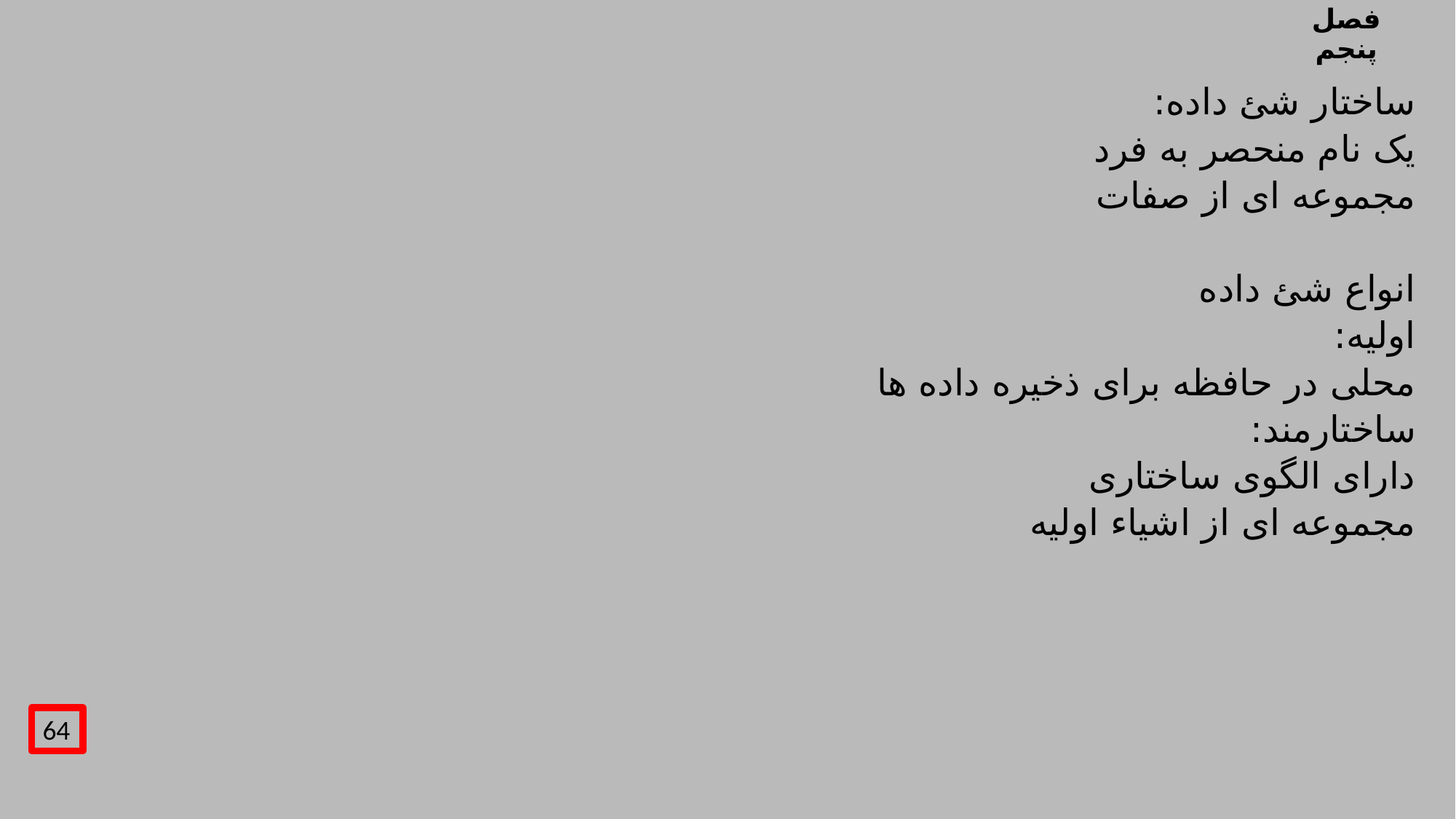

# فصل پنجم
ساختار شئ داده:
یک نام منحصر به فرد
مجموعه ای از صفات

انواع شئ داده
اولیه:
محلی در حافظه برای ذخیره داده ها
ساختارمند:
دارای الگوی ساختاری
مجموعه ای از اشیاء اولیه

64